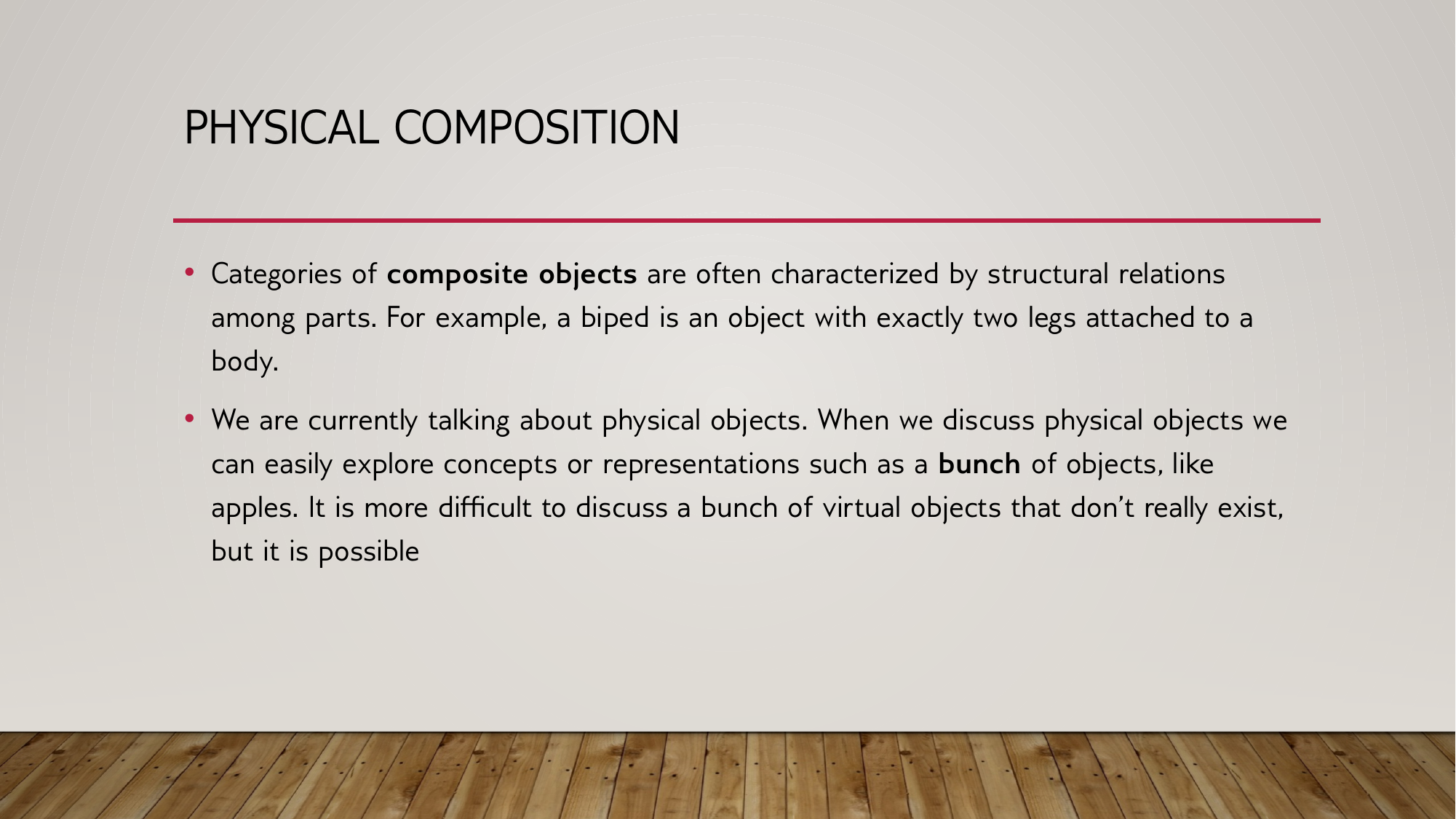

# Physical composition
Categories of composite objects are often characterized by structural relations among parts. For example, a biped is an object with exactly two legs attached to a body.
We are currently talking about physical objects. When we discuss physical objects we can easily explore concepts or representations such as a bunch of objects, like apples. It is more difficult to discuss a bunch of virtual objects that don’t really exist, but it is possible